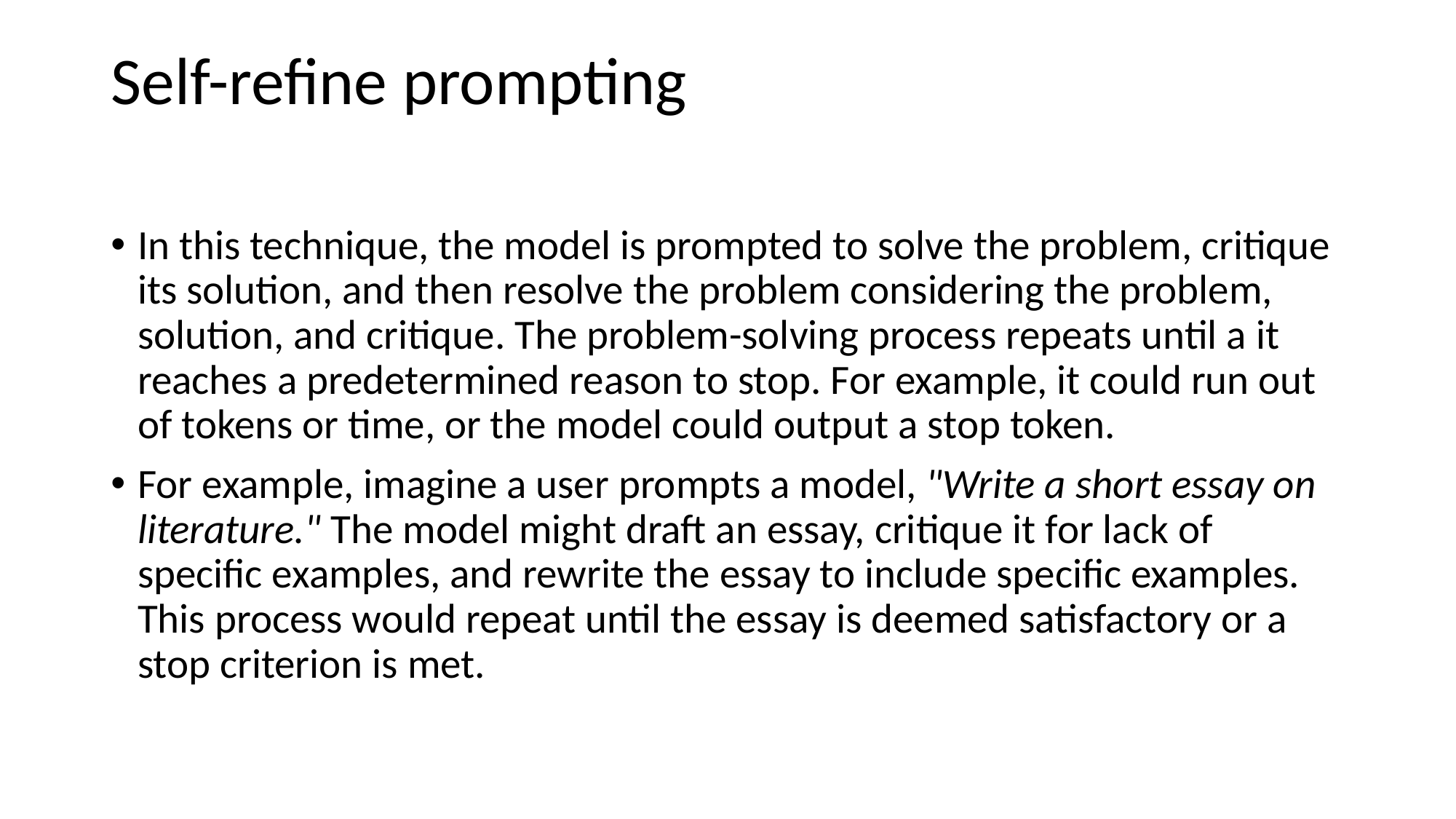

# Self-refine prompting
In this technique, the model is prompted to solve the problem, critique its solution, and then resolve the problem considering the problem, solution, and critique. The problem-solving process repeats until a it reaches a predetermined reason to stop. For example, it could run out of tokens or time, or the model could output a stop token.
For example, imagine a user prompts a model, "Write a short essay on literature." The model might draft an essay, critique it for lack of specific examples, and rewrite the essay to include specific examples. This process would repeat until the essay is deemed satisfactory or a stop criterion is met.